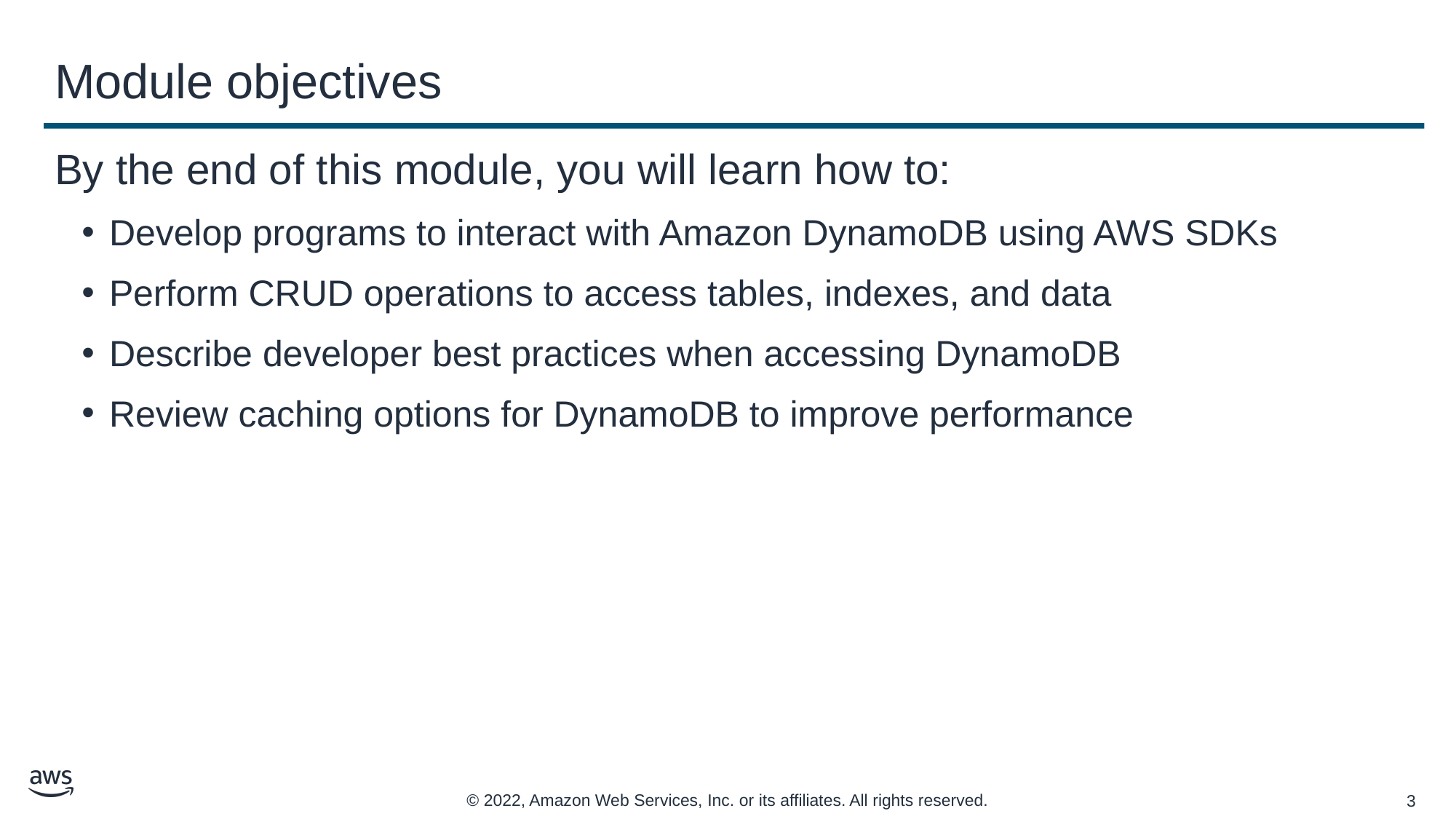

# Module objectives
By the end of this module, you will learn how to:
Develop programs to interact with Amazon DynamoDB using AWS SDKs
Perform CRUD operations to access tables, indexes, and data
Describe developer best practices when accessing DynamoDB
Review caching options for DynamoDB to improve performance
3